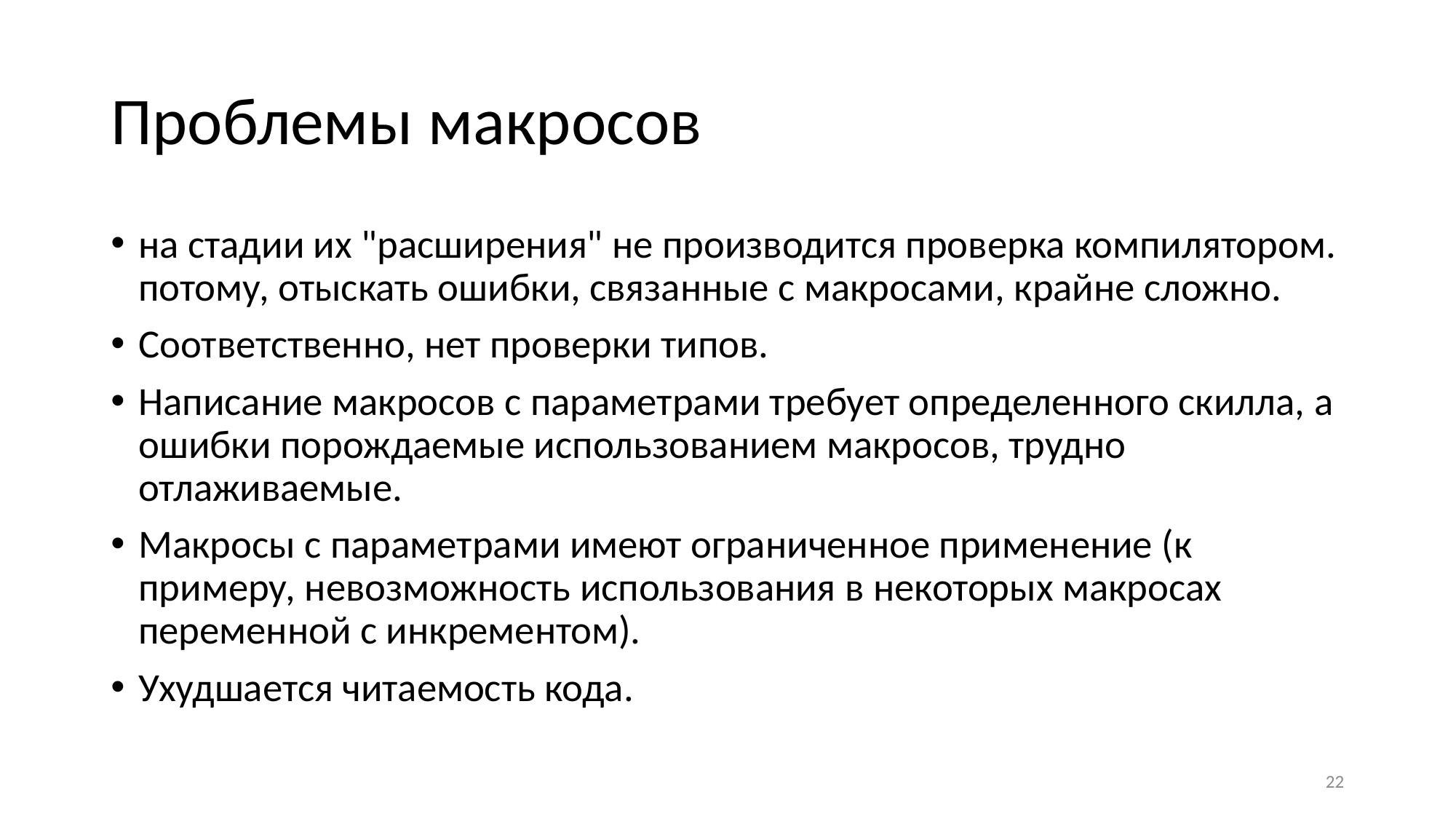

# Проблемы макросов
на стадии их "расширения" не производится проверка компилятором. потому, отыскать ошибки, связанные с макросами, крайне сложно.
Соответственно, нет проверки типов.
Написание макросов с параметрами требует определенного скилла, а ошибки порождаемые использованием макросов, трудно отлаживаемые.
Макросы с параметрами имеют ограниченное применение (к примеру, невозможность использования в некоторых макросах переменной с инкрементом).
Ухудшается читаемость кода.
22